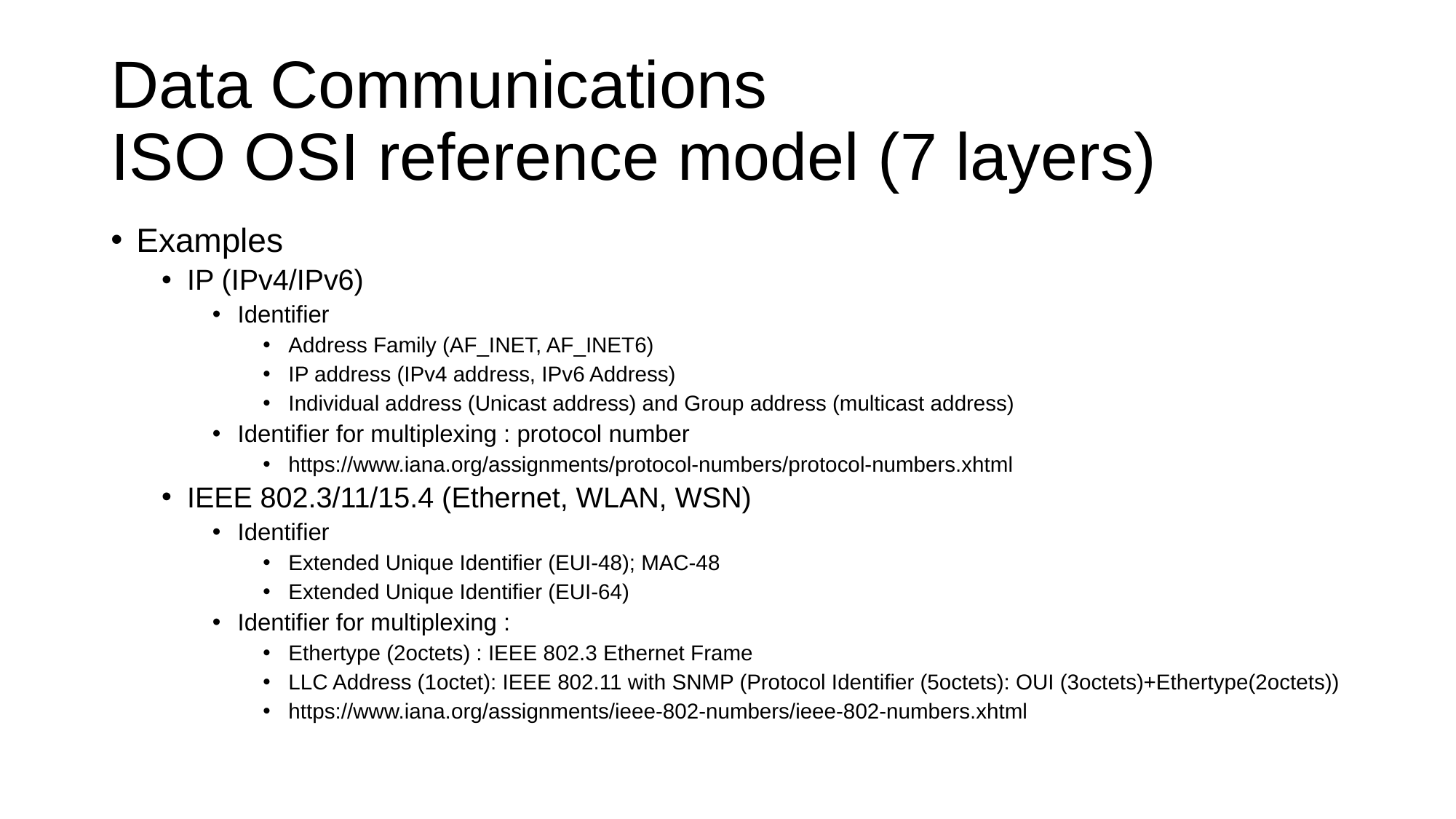

# Data Communications ISO OSI reference model (7 layers)
Examples
IP (IPv4/IPv6)
Identifier
Address Family (AF_INET, AF_INET6)
IP address (IPv4 address, IPv6 Address)
Individual address (Unicast address) and Group address (multicast address)
Identifier for multiplexing : protocol number
https://www.iana.org/assignments/protocol-numbers/protocol-numbers.xhtml
IEEE 802.3/11/15.4 (Ethernet, WLAN, WSN)
Identifier
Extended Unique Identifier (EUI-48); MAC-48
Extended Unique Identifier (EUI-64)
Identifier for multiplexing :
Ethertype (2octets) : IEEE 802.3 Ethernet Frame
LLC Address (1octet): IEEE 802.11 with SNMP (Protocol Identifier (5octets): OUI (3octets)+Ethertype(2octets))
https://www.iana.org/assignments/ieee-802-numbers/ieee-802-numbers.xhtml